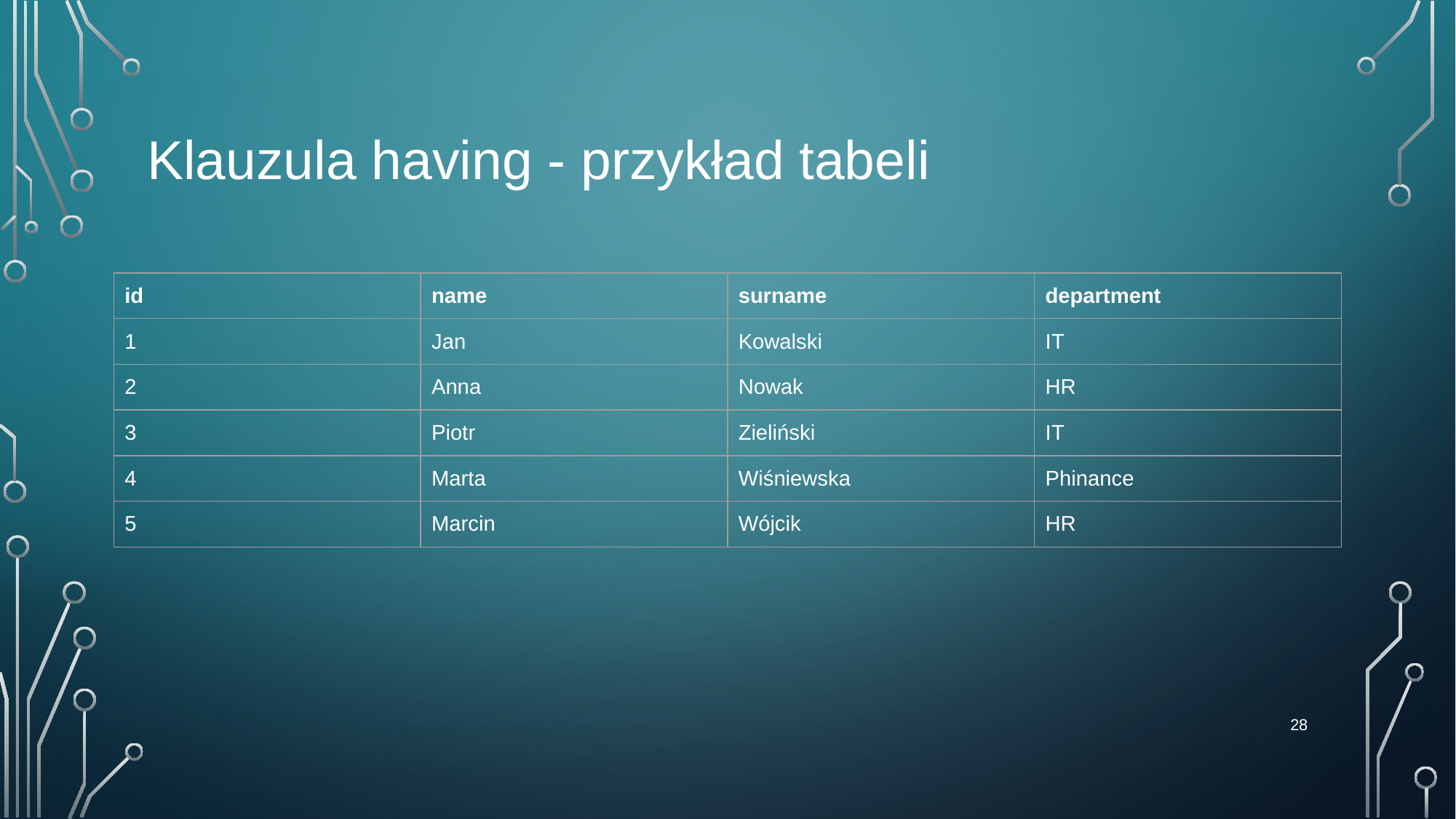

# Klauzula having - przykład tabeli
| id | name | surname | department |
| --- | --- | --- | --- |
| 1 | Jan | Kowalski | IT |
| 2 | Anna | Nowak | HR |
| 3 | Piotr | Zieliński | IT |
| 4 | Marta | Wiśniewska | Phinance |
| 5 | Marcin | Wójcik | HR |
28